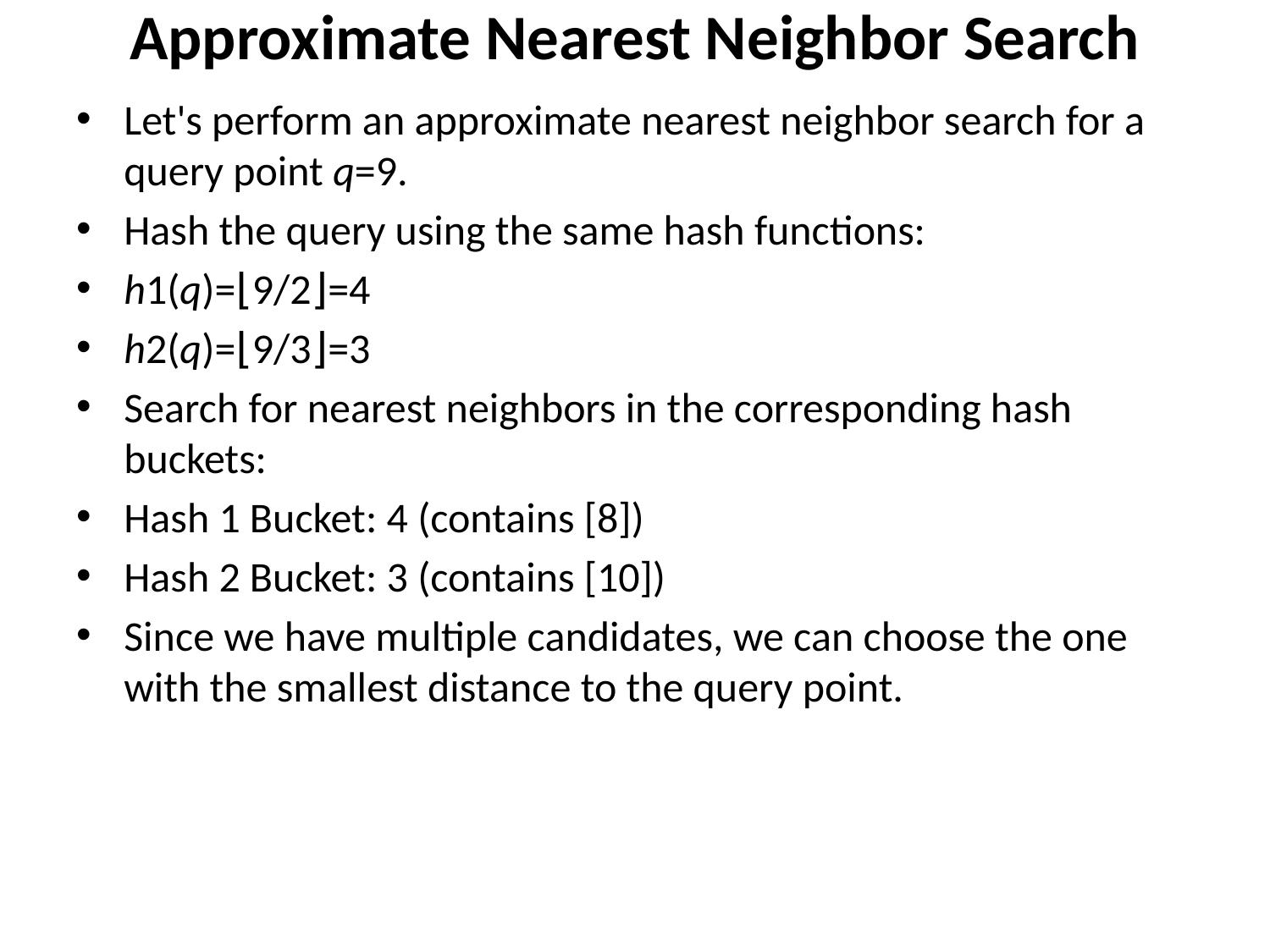

# Approximate Nearest Neighbor Search
Let's perform an approximate nearest neighbor search for a query point q=9.
Hash the query using the same hash functions:
h1​(q)=⌊9/2​⌋=4
h2​(q)=⌊9/3​⌋=3
Search for nearest neighbors in the corresponding hash buckets:
Hash 1 Bucket: 4 (contains [8])
Hash 2 Bucket: 3 (contains [10])
Since we have multiple candidates, we can choose the one with the smallest distance to the query point.